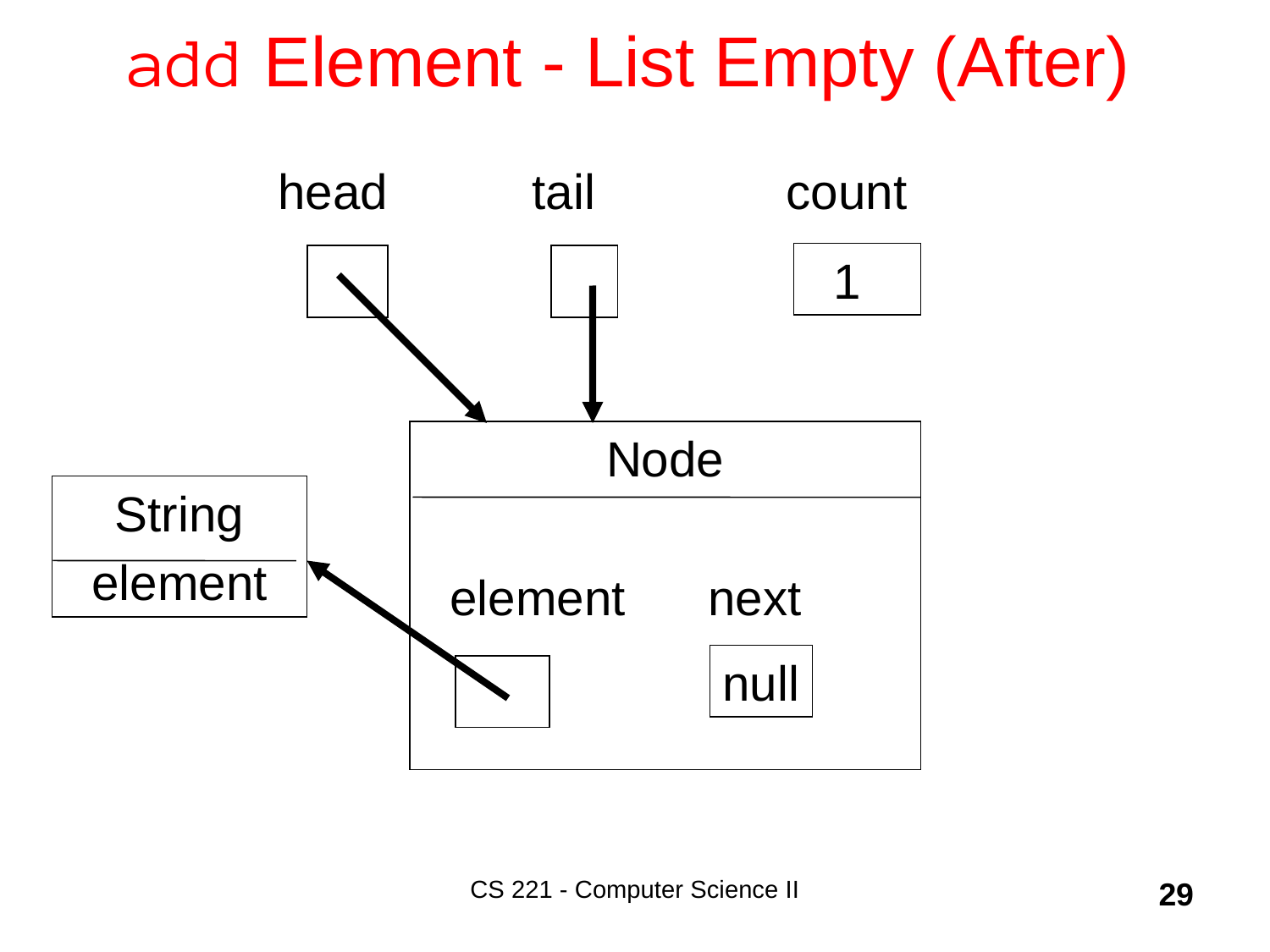

# add Element - List Empty (After)

head		tail		count

  1

Node

  element      next

null

String
element

CS 221 - Computer Science II
29